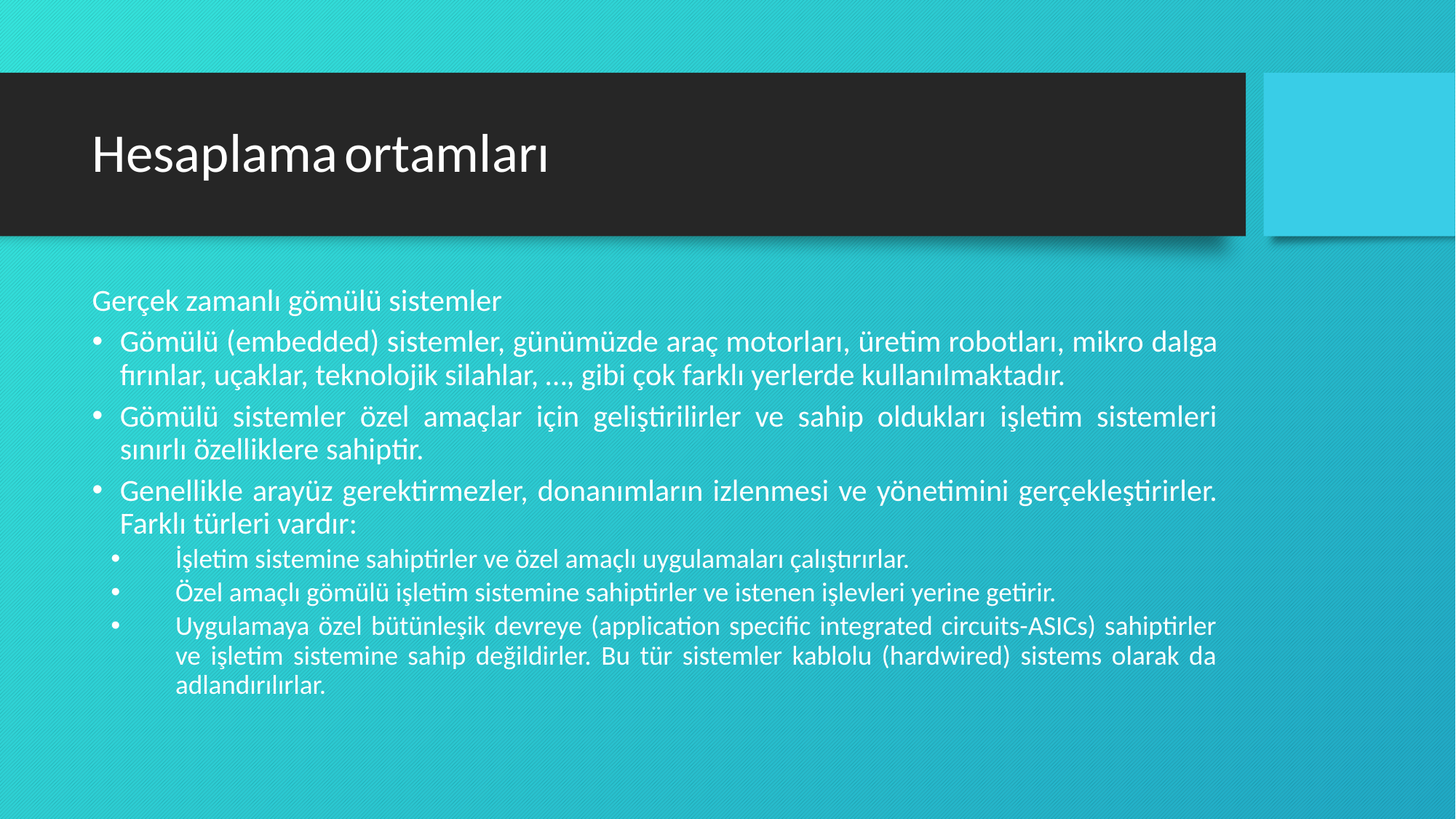

# Hesaplama ortamları
Gerçek zamanlı gömülü sistemler
Gömülü (embedded) sistemler, günümüzde araç motorları, üretim robotları, mikro dalga fırınlar, uçaklar, teknolojik silahlar, …, gibi çok farklı yerlerde kullanılmaktadır.
Gömülü sistemler özel amaçlar için geliştirilirler ve sahip oldukları işletim sistemleri sınırlı özelliklere sahiptir.
Genellikle arayüz gerektirmezler, donanımların izlenmesi ve yönetimini gerçekleştirirler. Farklı türleri vardır:
İşletim sistemine sahiptirler ve özel amaçlı uygulamaları çalıştırırlar.
Özel amaçlı gömülü işletim sistemine sahiptirler ve istenen işlevleri yerine getirir.
Uygulamaya özel bütünleşik devreye (application specific integrated circuits-ASICs) sahiptirler ve işletim sistemine sahip değildirler. Bu tür sistemler kablolu (hardwired) sistems olarak da adlandırılırlar.